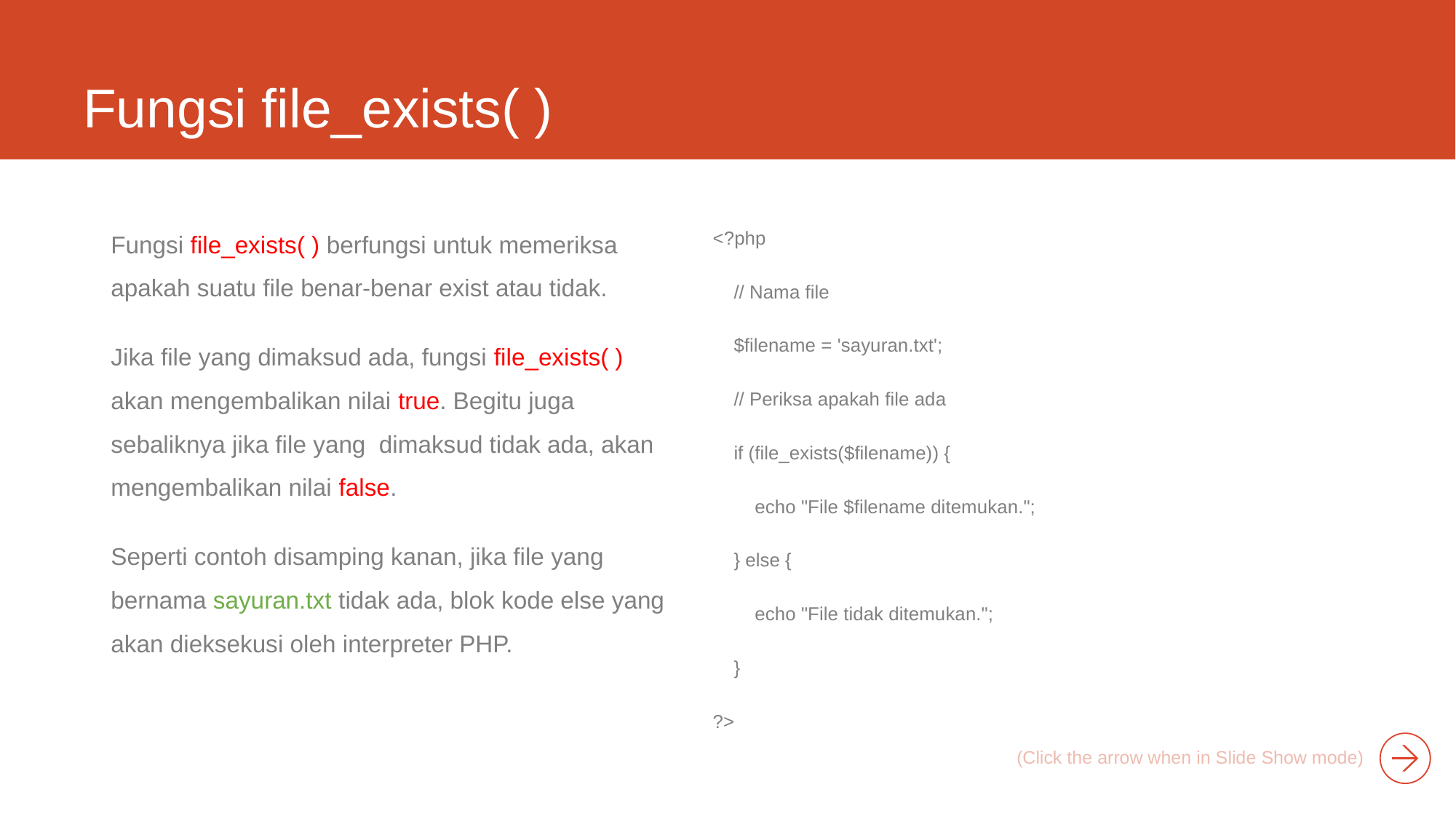

# Fungsi file_exists( )
Fungsi file_exists( ) berfungsi untuk memeriksa apakah suatu file benar-benar exist atau tidak.
Jika file yang dimaksud ada, fungsi file_exists( ) akan mengembalikan nilai true. Begitu juga sebaliknya jika file yang  dimaksud tidak ada, akan mengembalikan nilai false.
Seperti contoh disamping kanan, jika file yang bernama sayuran.txt tidak ada, blok kode else yang akan dieksekusi oleh interpreter PHP.

<?php
    // Nama file
    $filename = 'sayuran.txt';
    // Periksa apakah file ada
    if (file_exists($filename)) {
        echo "File $filename ditemukan.";
    } else {
        echo "File tidak ditemukan.";
    }
?>

(Click the arrow when in Slide Show mode)